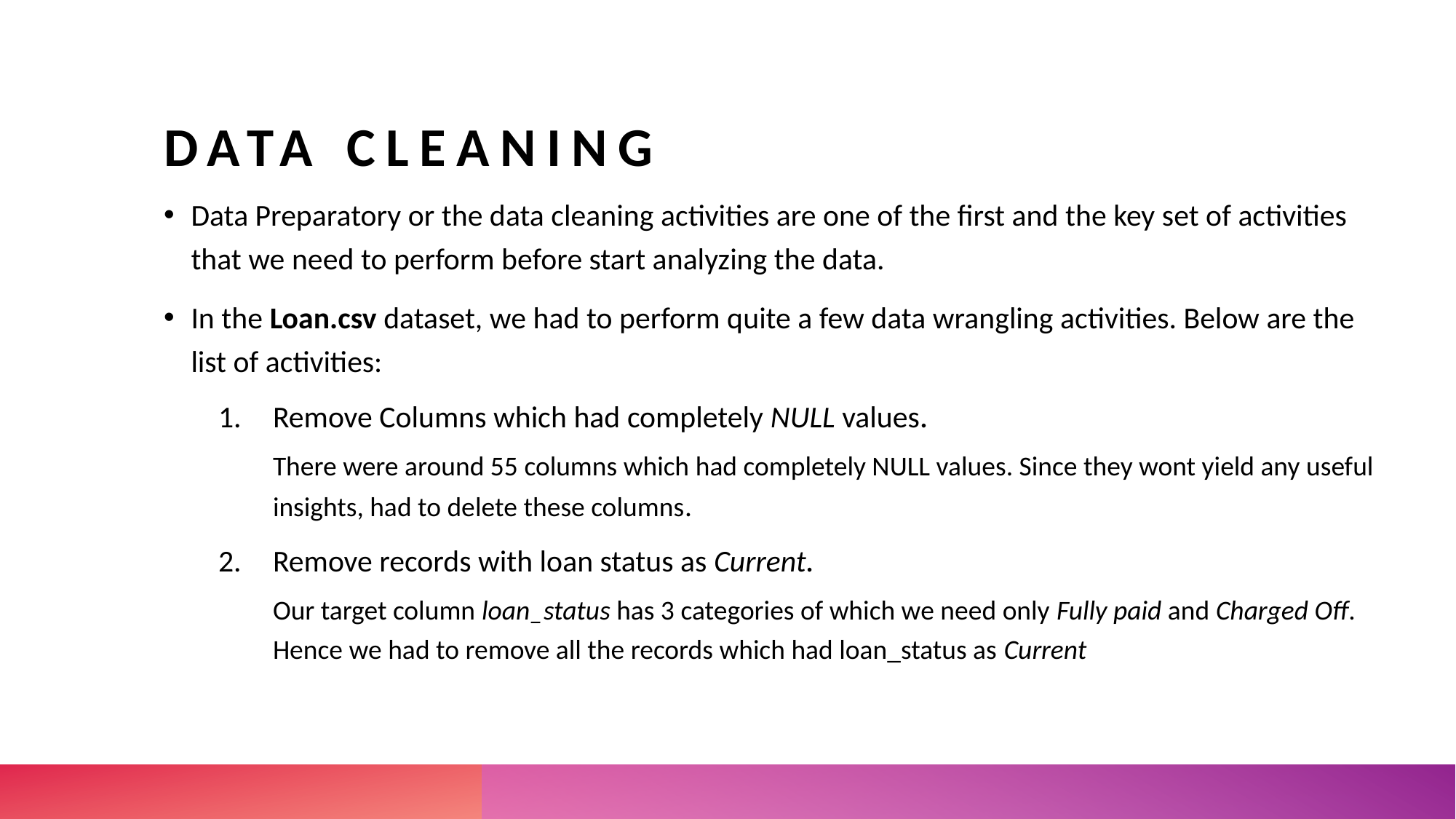

# Data Cleaning
Data Preparatory or the data cleaning activities are one of the first and the key set of activities that we need to perform before start analyzing the data.
In the Loan.csv dataset, we had to perform quite a few data wrangling activities. Below are the list of activities:
Remove Columns which had completely NULL values.
There were around 55 columns which had completely NULL values. Since they wont yield any useful insights, had to delete these columns.
Remove records with loan status as Current.
Our target column loan_status has 3 categories of which we need only Fully paid and Charged Off. Hence we had to remove all the records which had loan_status as Current